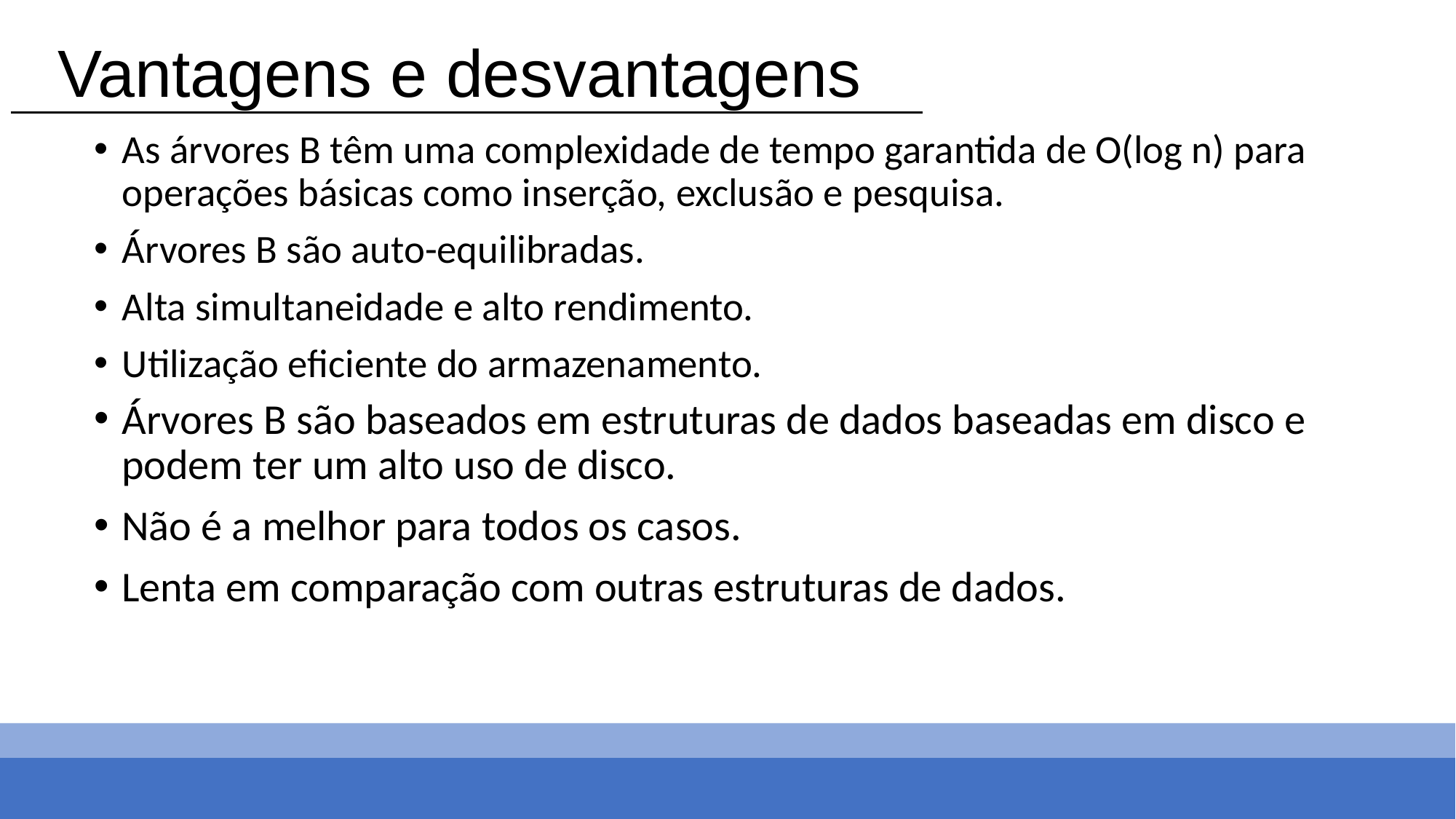

Vantagens e desvantagens

As árvores B têm uma complexidade de tempo garantida de O(log n) para operações básicas como inserção, exclusão e pesquisa.
Árvores B são auto-equilibradas.
Alta simultaneidade e alto rendimento.
Utilização eficiente do armazenamento.
Árvores B são baseados em estruturas de dados baseadas em disco e podem ter um alto uso de disco.
Não é a melhor para todos os casos.
Lenta em comparação com outras estruturas de dados.